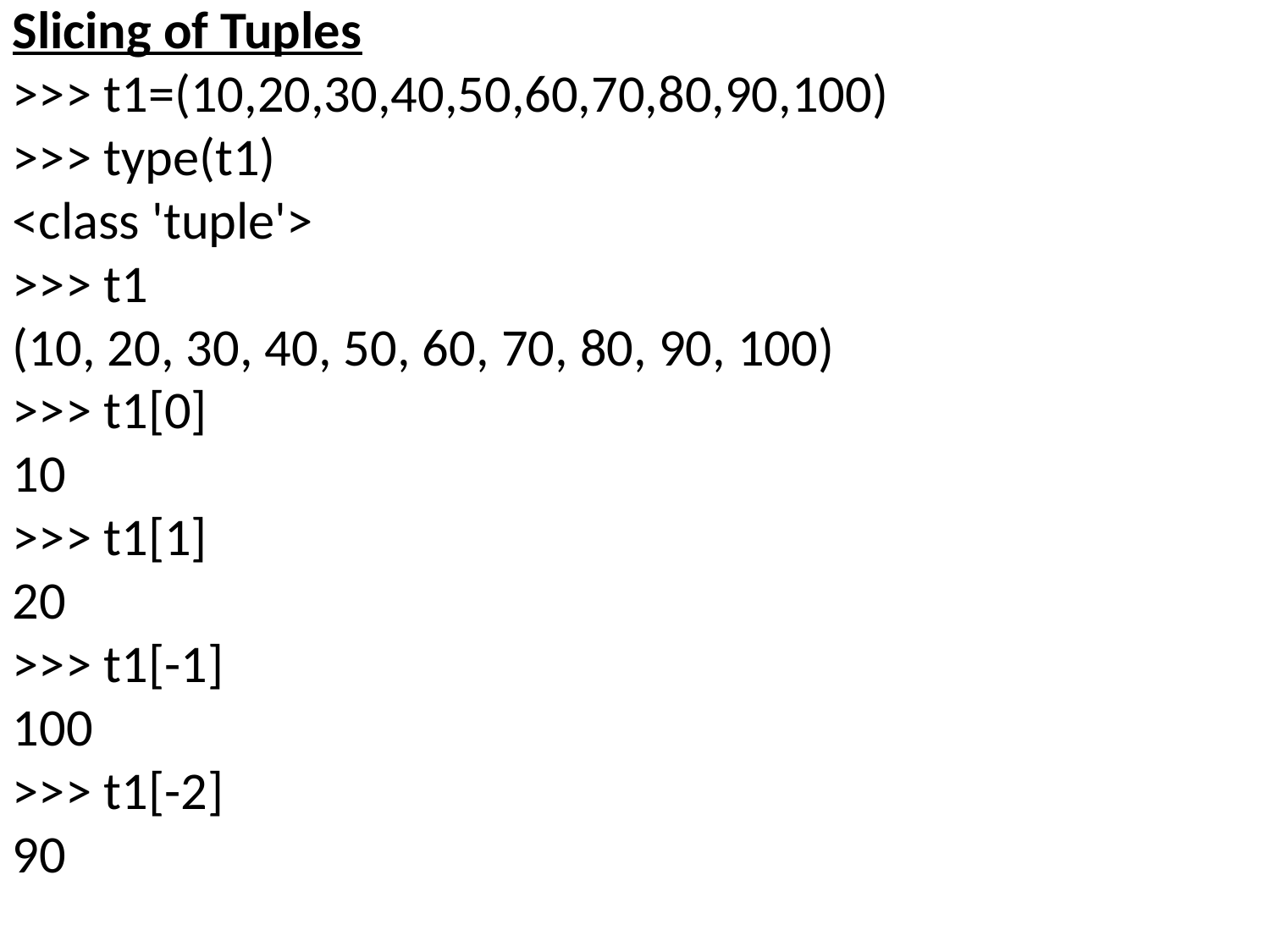

Slicing of Tuples
>>> t1=(10,20,30,40,50,60,70,80,90,100)
>>> type(t1)
<class 'tuple'>
>>> t1
(10, 20, 30, 40, 50, 60, 70, 80, 90, 100)
>>> t1[0]
10
>>> t1[1]
20
>>> t1[-1]
100
>>> t1[-2]
90